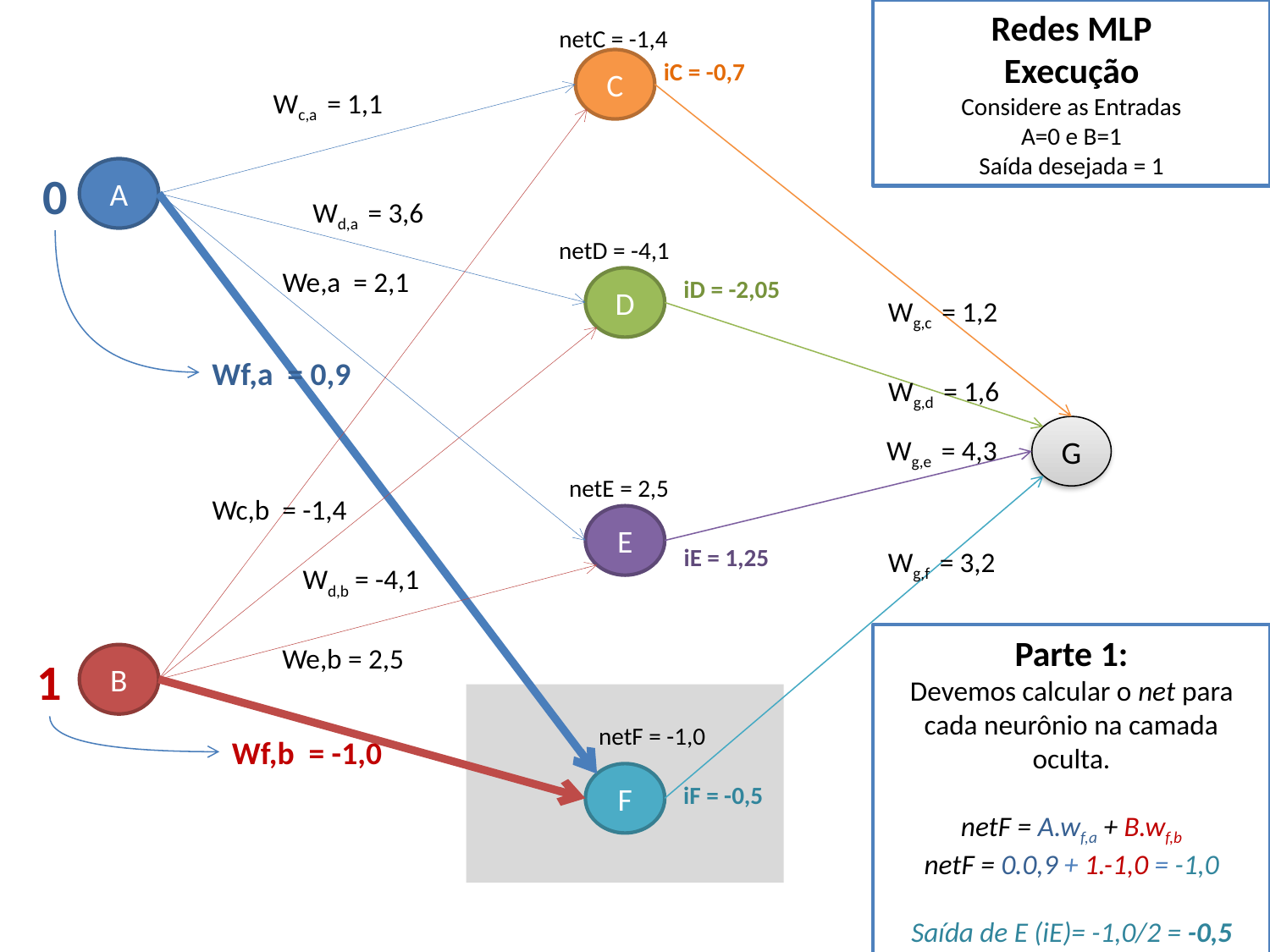

Redes MLP
Execução
Considere as Entradas
A=0 e B=1
Saída desejada = 1
netC = -1,4
C
 iC = -0,7
Wc,a  = 1,1
0
A
Wd,a  = 3,6
netD = -4,1
We,a  = 2,1
D
 iD = -2,05
Wg,c  = 1,2
Wf,a  = 0,9
Wg,d  = 1,6
G
Wg,e  = 4,3
netE = 2,5
Wc,b  = -1,4
E
 iE = 1,25
Wg,f  = 3,2
Wd,b = -4,1
Parte 1:
Devemos calcular o net para cada neurônio na camada oculta.

netF = A.wf,a + B.wf,b
netF = 0.0,9 + 1.-1,0 = -1,0

Saída de E (iE)= -1,0/2 = -0,5
We,b = 2,5
1
B

netF = -1,0
Wf,b  = -1,0
F
 iF = -0,5